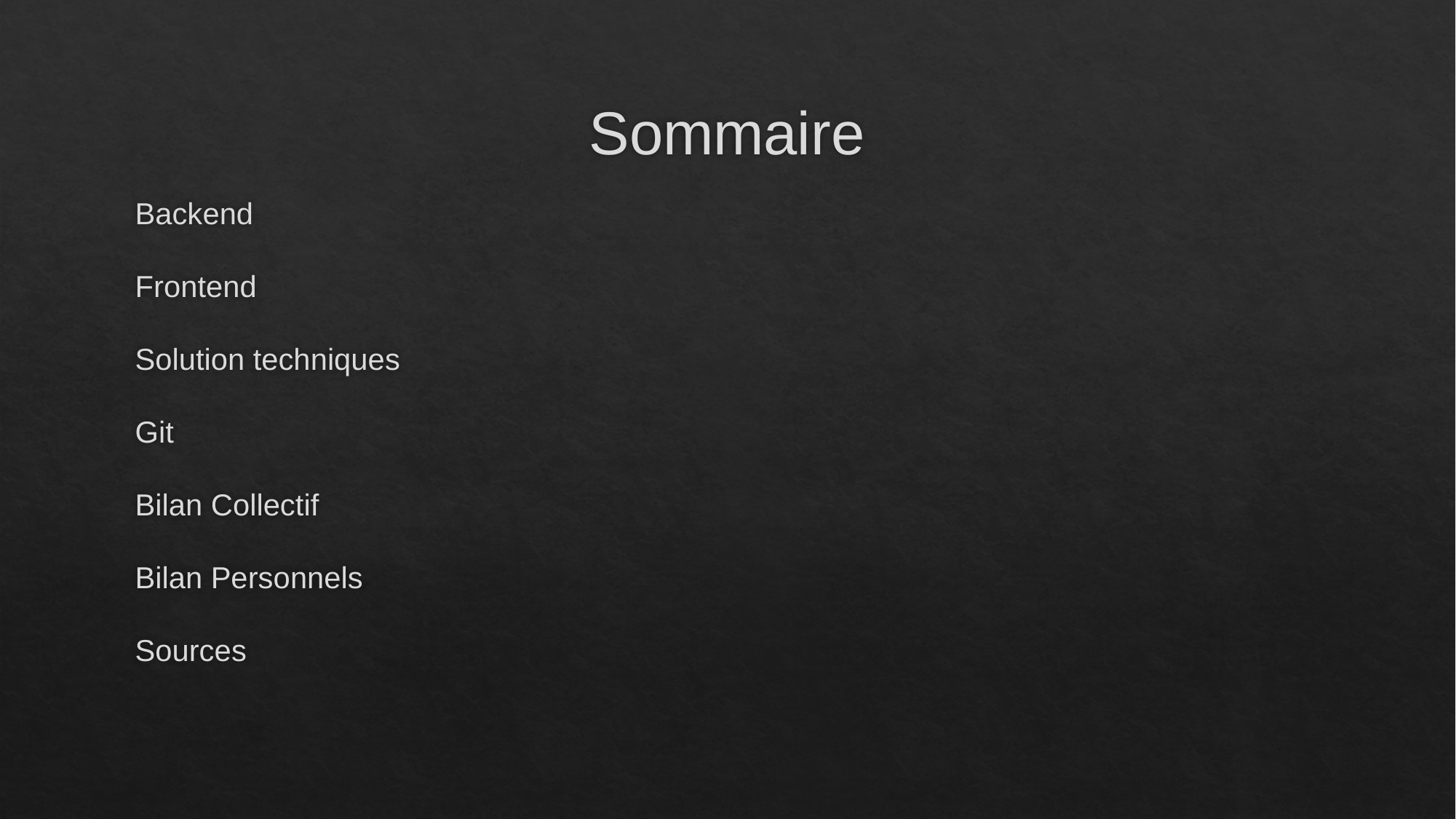

# Sommaire
Backend

Frontend

Solution techniques

Git

Bilan Collectif

Bilan Personnels

Sources